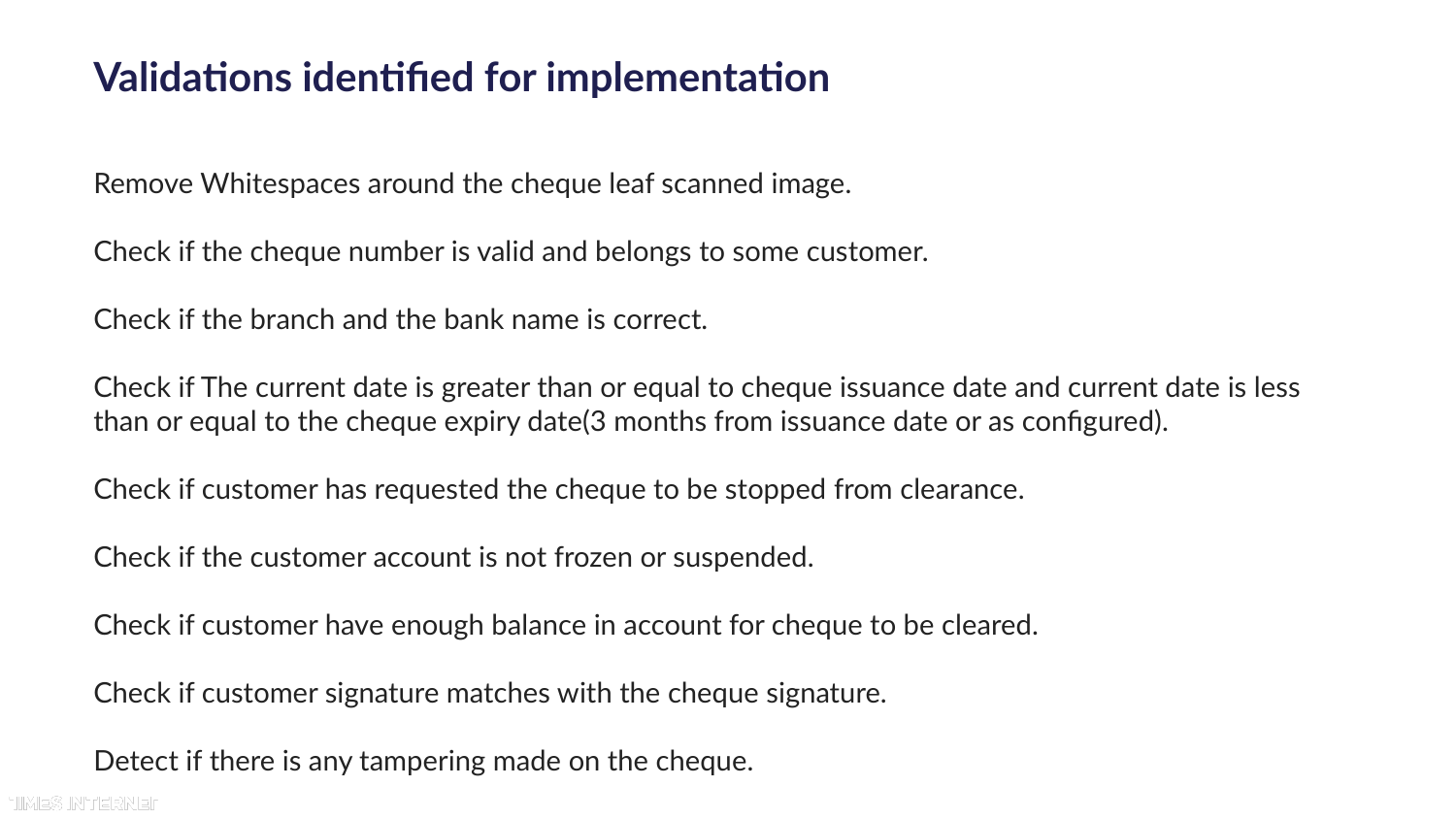

# Validations identified for implementation
Remove Whitespaces around the cheque leaf scanned image.

Check if the cheque number is valid and belongs to some customer.

Check if the branch and the bank name is correct.

Check if The current date is greater than or equal to cheque issuance date and current date is less than or equal to the cheque expiry date(3 months from issuance date or as configured).

Check if customer has requested the cheque to be stopped from clearance.

Check if the customer account is not frozen or suspended.

Check if customer have enough balance in account for cheque to be cleared.

Check if customer signature matches with the cheque signature.

Detect if there is any tampering made on the cheque.